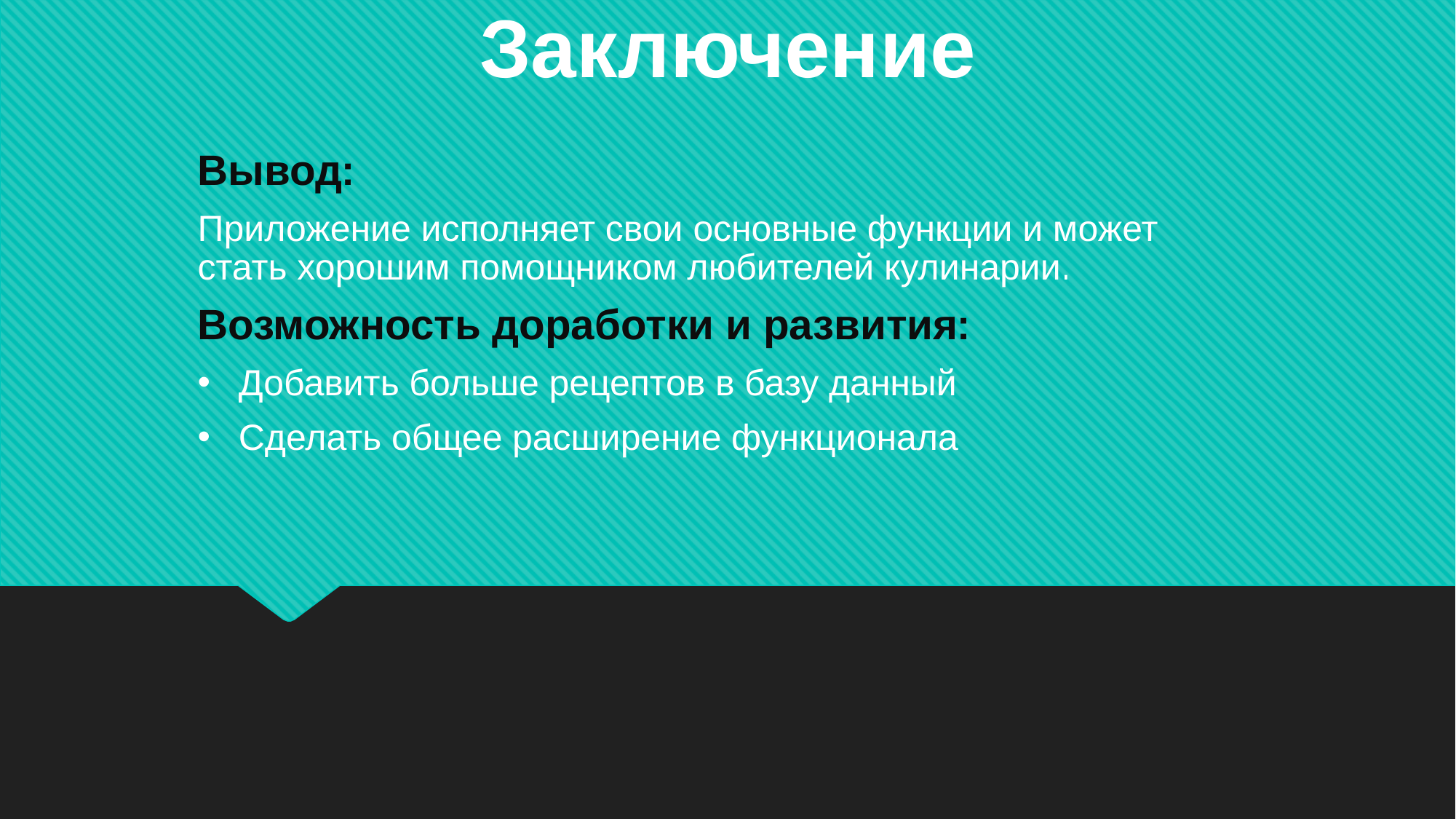

Заключение
Вывод:
Приложение исполняет свои основные функции и может стать хорошим помощником любителей кулинарии.
Возможность доработки и развития:
Добавить больше рецептов в базу данный
Сделать общее расширение функционала